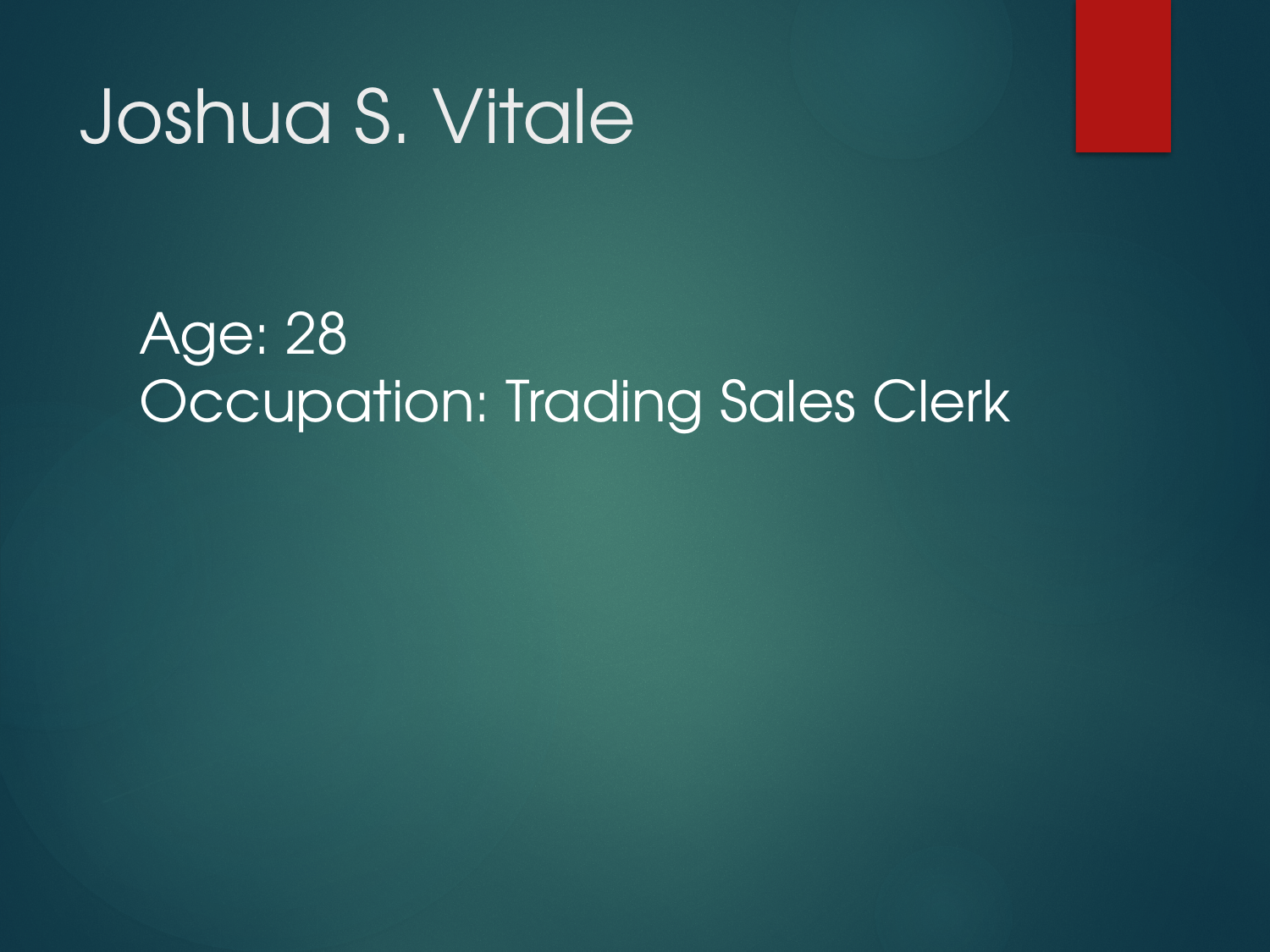

# Joshua S. Vitale

Age: 28
Occupation: Trading Sales Clerk